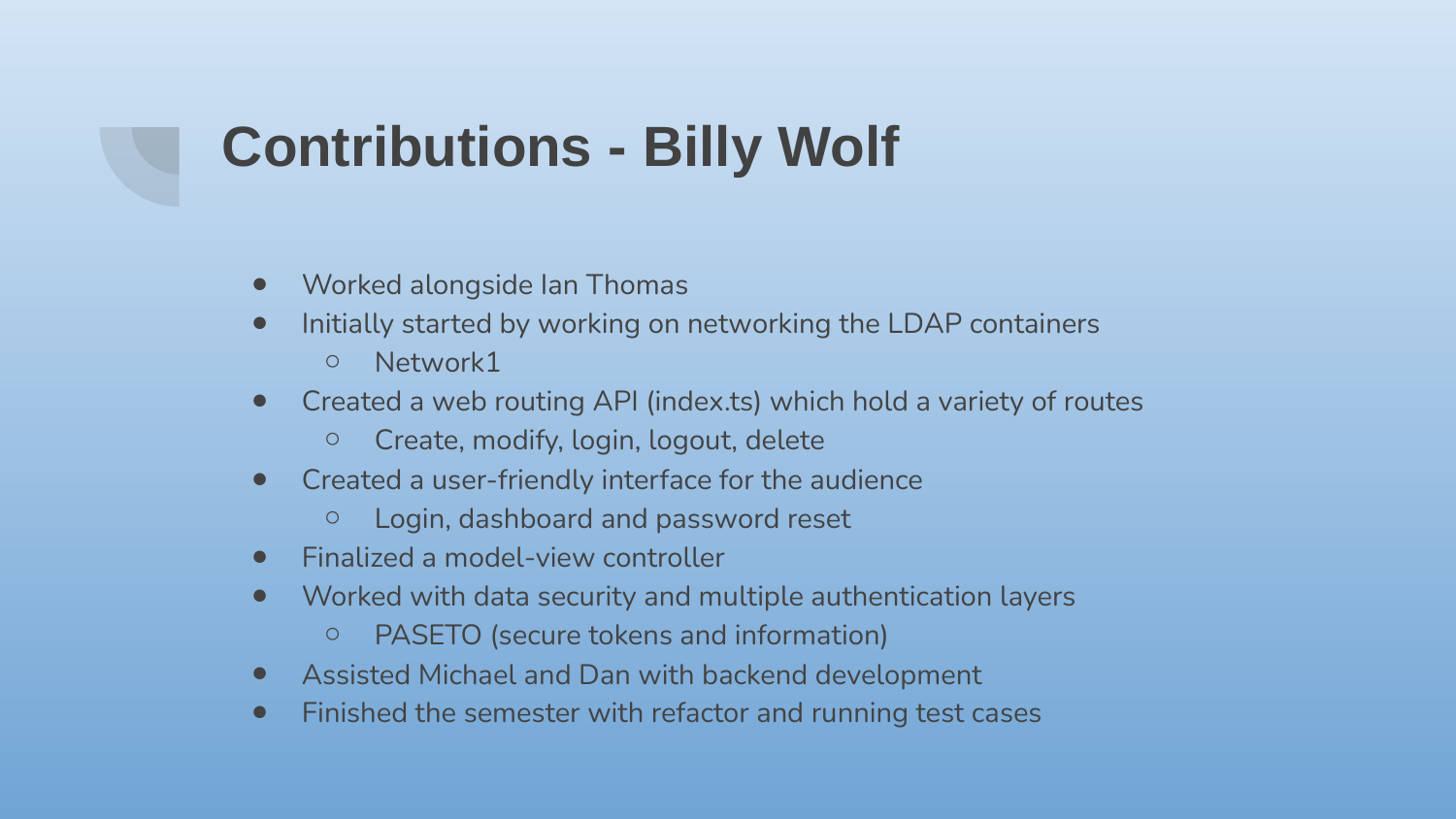

# Contributions - Billy Wolf
Worked alongside Ian Thomas
Initially started by working on networking the LDAP containers
Network1
Created a web routing API (index.ts) which hold a variety of routes
Create, modify, login, logout, delete
Created a user-friendly interface for the audience
Login, dashboard and password reset
Finalized a model-view controller
Worked with data security and multiple authentication layers
PASETO (secure tokens and information)
Assisted Michael and Dan with backend development
Finished the semester with refactor and running test cases